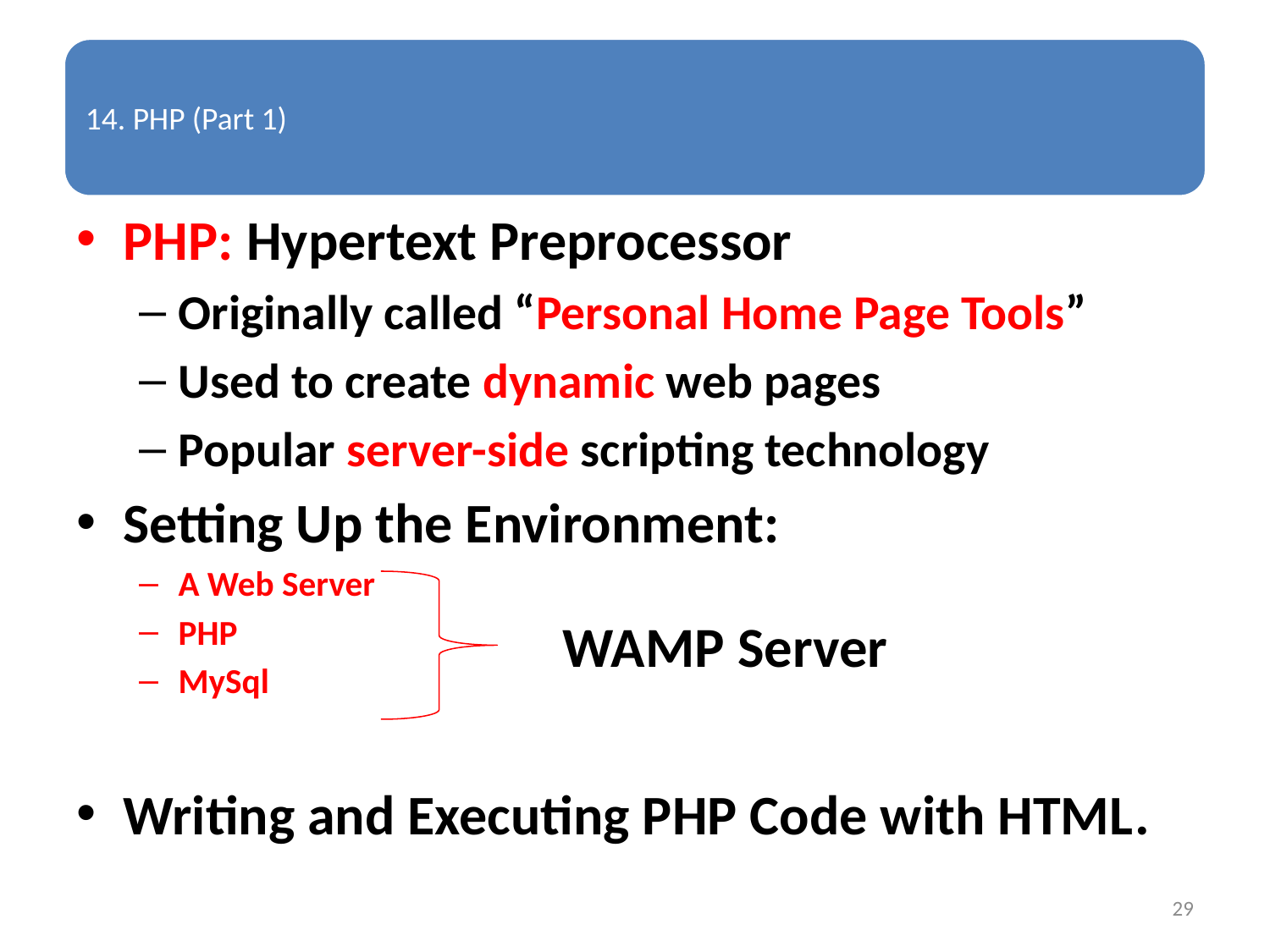

14. PHP (Part 1)
PHP: Hypertext Preprocessor
Originally called “Personal Home Page Tools”
Used to create dynamic web pages
Popular server-side scripting technology
Setting Up the Environment:
A Web Server
PHP
MySql

Writing and Executing PHP Code with HTML.

WAMP Server
29